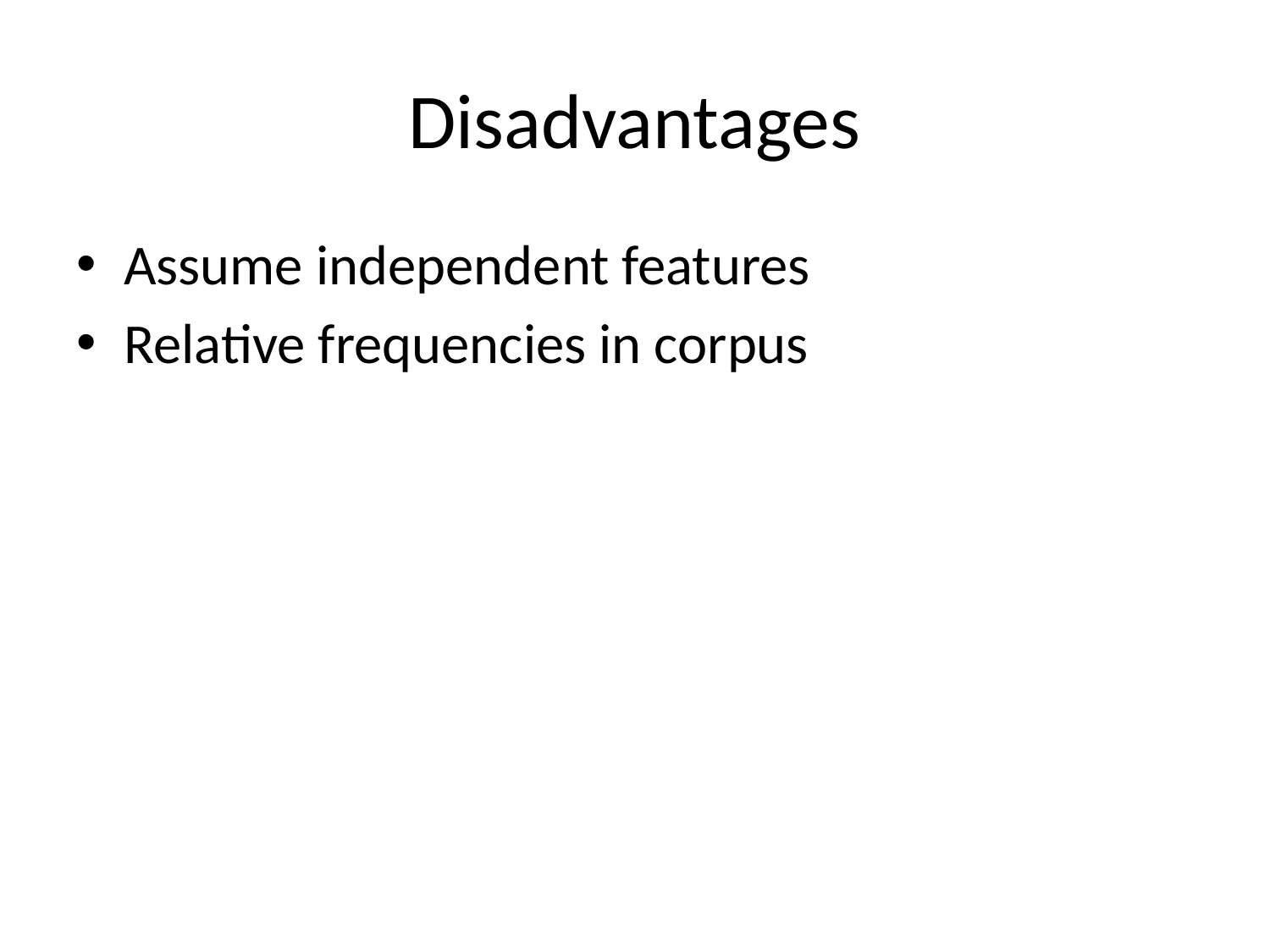

# Disadvantages
Assume independent features
Relative frequencies in corpus